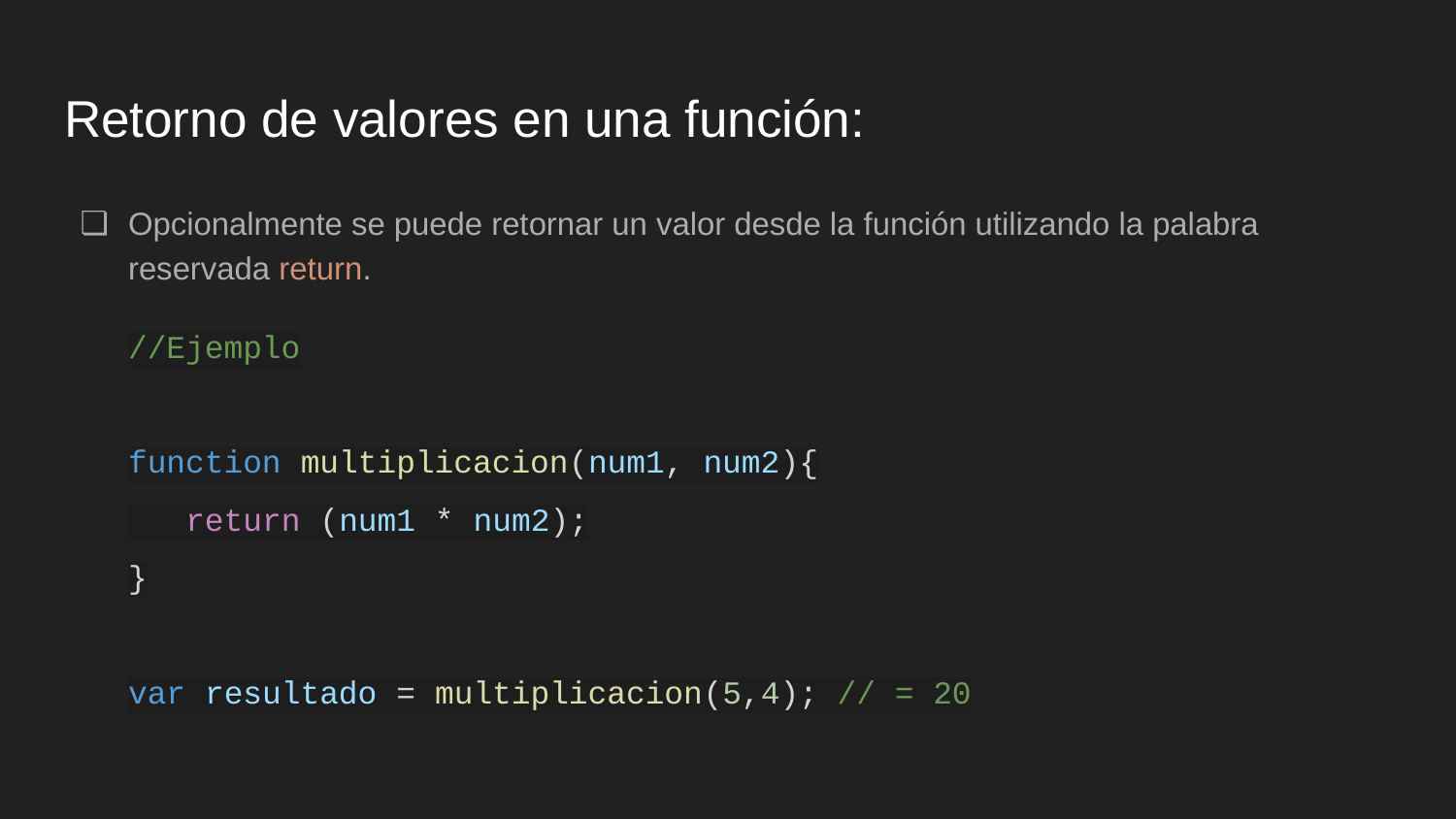

# Retorno de valores en una función:
Opcionalmente se puede retornar un valor desde la función utilizando la palabra reservada return.
//Ejemplo

function multiplicacion(num1, num2){
   return (num1 * num2);
}

var resultado = multiplicacion(5,4); // = 20